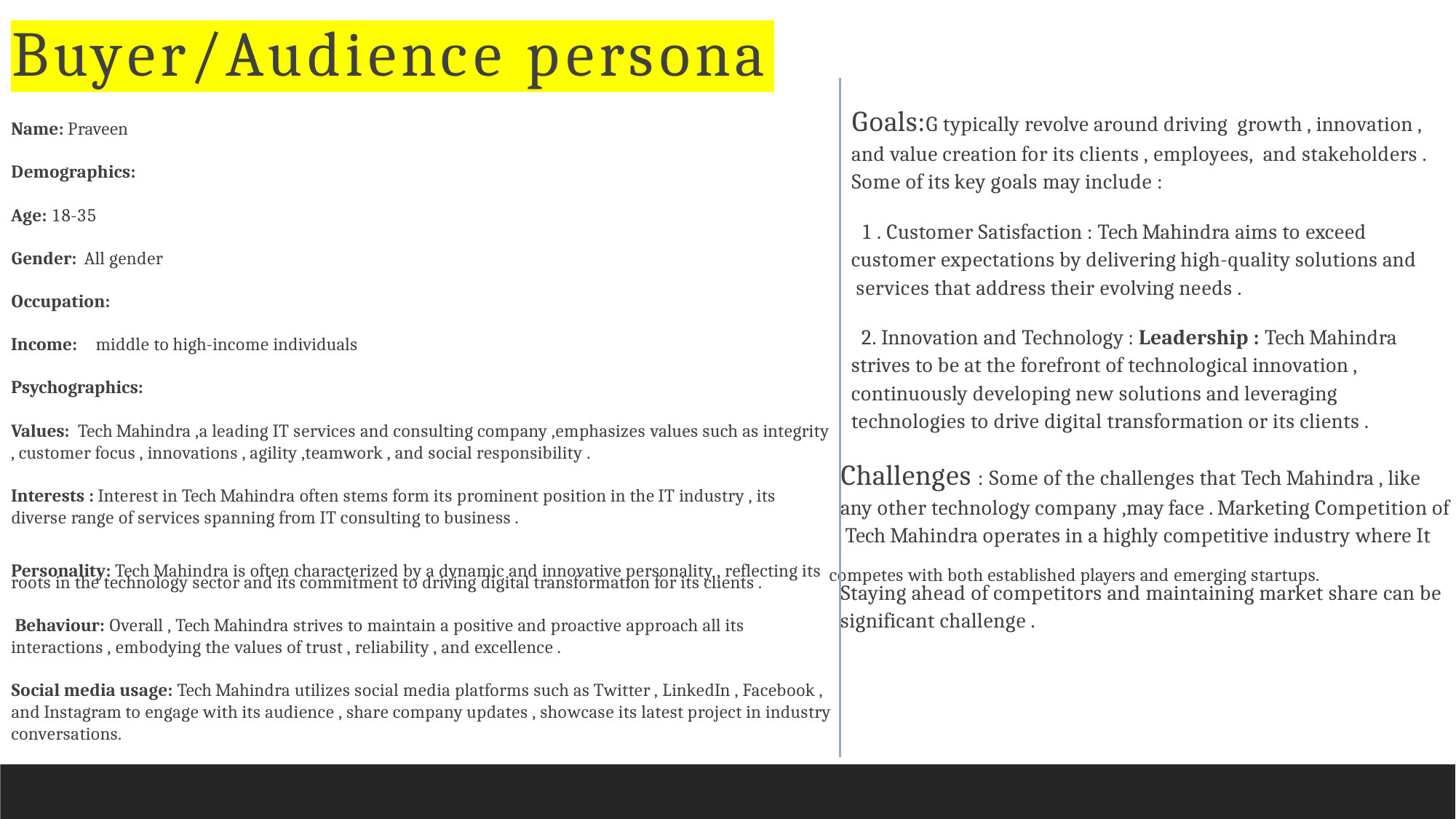

# Buyer/Audience persona

Goals:G typically revolve around driving  growth , innovation , and value creation for its clients , employees,  and stakeholders . Some of its key goals may include :
Name: Praveen
Demographics:
Age: 18-35
1 . Customer Satisfaction : Tech Mahindra aims to exceed  customer expectations by delivering high-quality solutions and  services that address their evolving needs .
Gender: All gender
Occupation:
2. Innovation and Technology : Leadership : Tech Mahindra  strives to be at the forefront of technological innovation ,  continuously developing new solutions and leveraging  technologies to drive digital transformation or its clients .
Income:	middle to high-income individuals
Psychographics:
Values: Tech Mahindra ,a leading IT services and consulting company ,emphasizes values such as integrity
, customer focus , innovations , agility ,teamwork , and social responsibility .
Challenges : Some of the challenges that Tech Mahindra , like  any other technology company ,may face . Marketing Competition of  Tech Mahindra operates in a highly competitive industry where It
Interests : Interest in Tech Mahindra often stems form its prominent position in the IT industry , its  diverse range of services spanning from IT consulting to business .
Personality: Tech Mahindra is often characterized by a dynamic and innovative personality , reflecting its competes with both established players and emerging startups.
roots in the technology sector and its commitment to driving digital transformation for its clients .
Staying ahead of competitors and maintaining market share can be
significant challenge .
Behaviour: Overall , Tech Mahindra strives to maintain a positive and proactive approach all its  interactions , embodying the values of trust , reliability , and excellence .
Social media usage: Tech Mahindra utilizes social media platforms such as Twitter , LinkedIn , Facebook ,  and Instagram to engage with its audience , share company updates , showcase its latest project in industry  conversations.